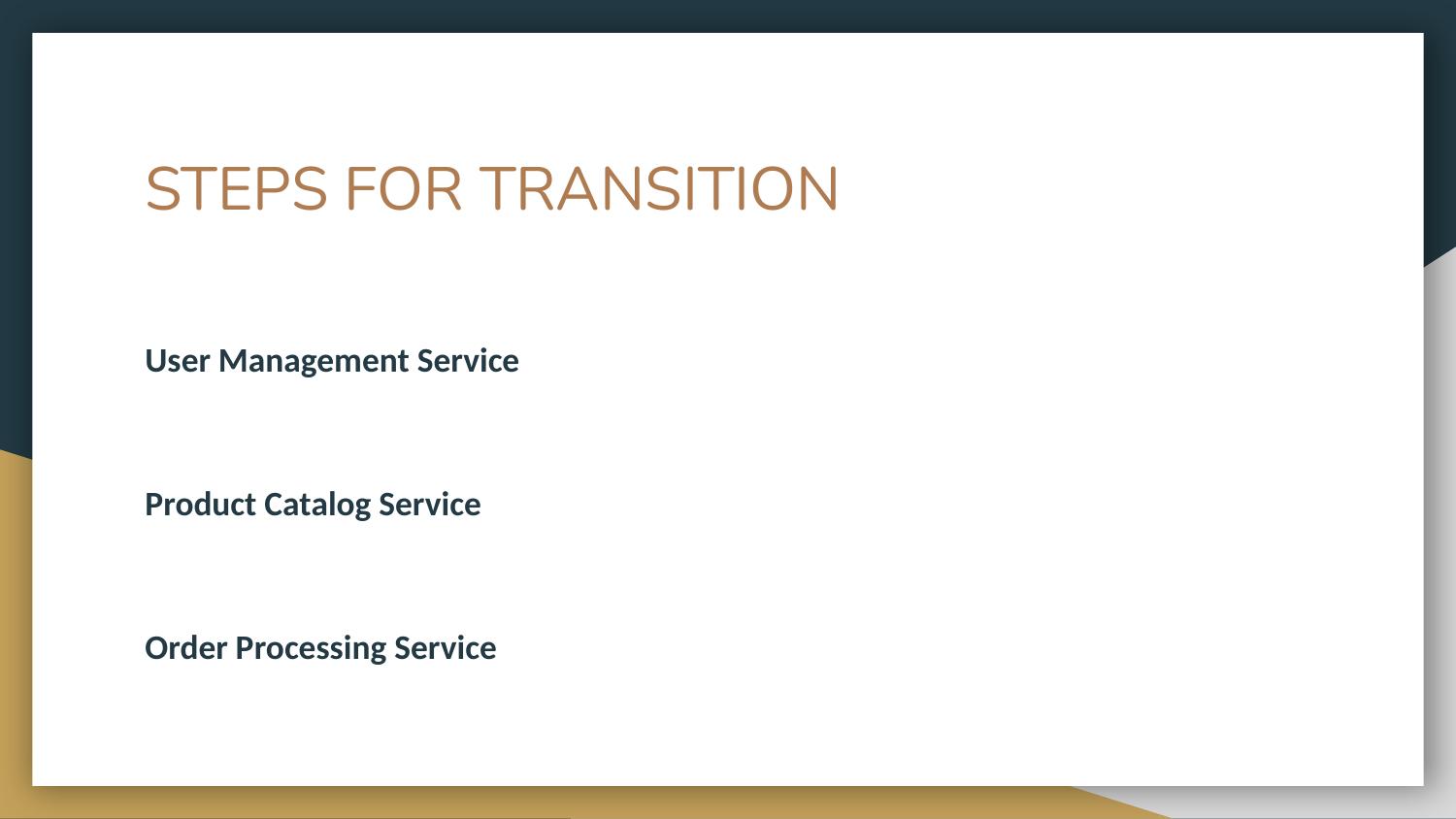

# STEPS FOR TRANSITION
User Management Service

Product Catalog Service

Order Processing Service